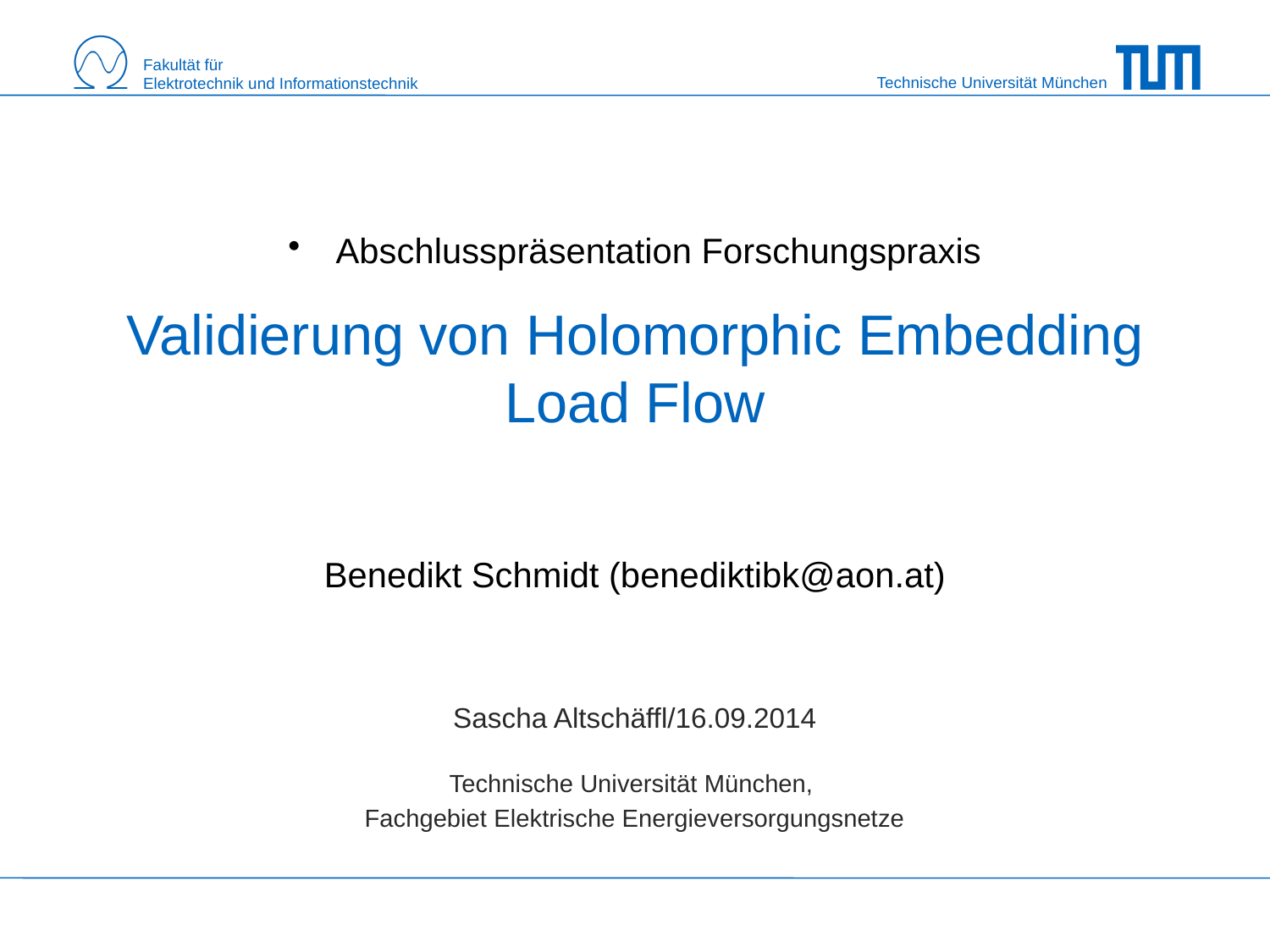

Abschlusspräsentation Forschungspraxis
Validierung von Holomorphic Embedding Load Flow

Benedikt Schmidt (benediktibk@aon.at)
Sascha Altschäffl/16.09.2014
Technische Universität München,
Fachgebiet Elektrische Energieversorgungsnetze